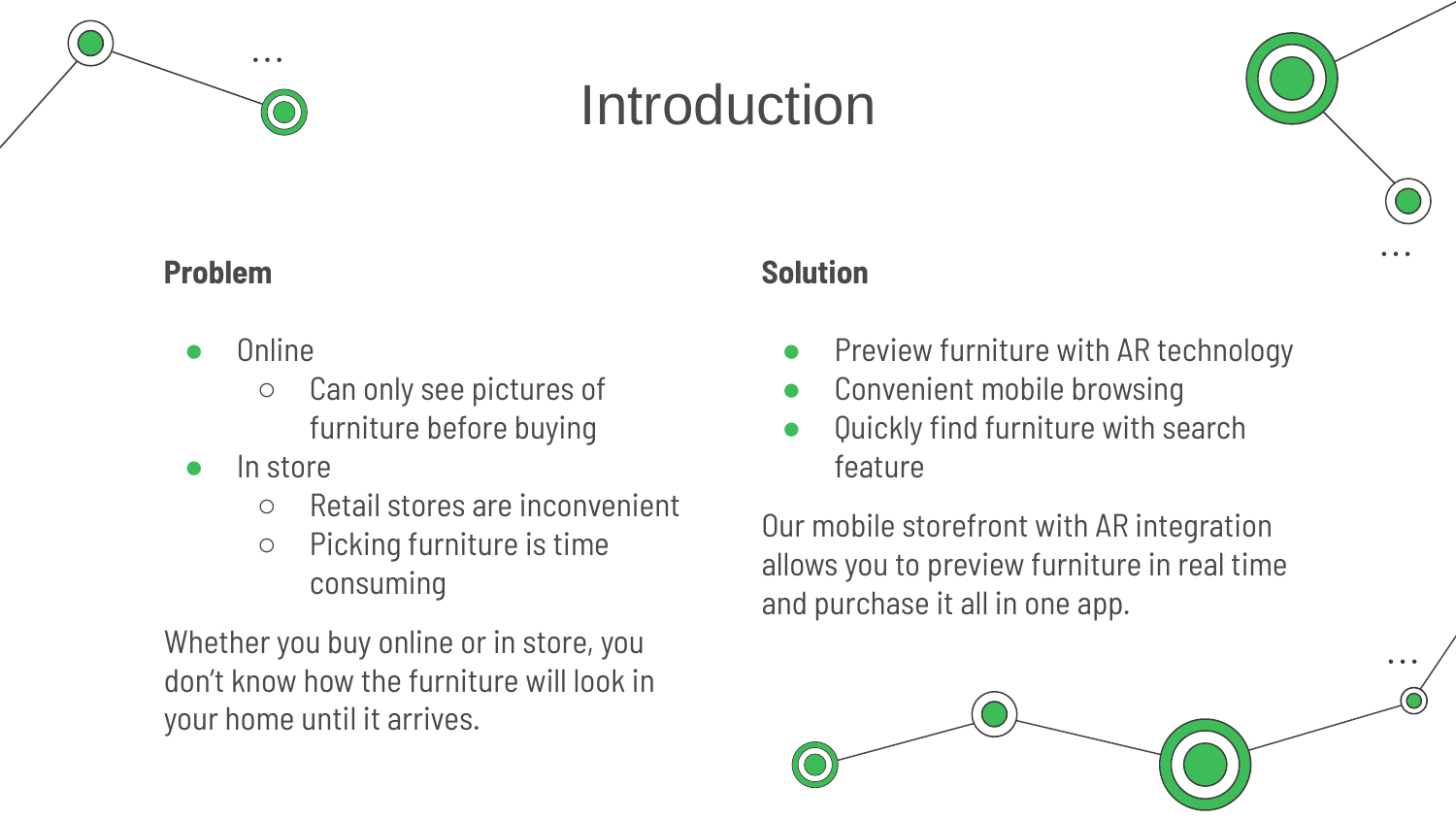

# Introduction

Problem

Online
Can only see pictures of furniture before buying
In store
Retail stores are inconvenient
Picking furniture is time consuming
Whether you buy online or in store, you don’t know how the furniture will look in your home until it arrives.
Solution

Preview furniture with AR technology
Convenient mobile browsing
Quickly find furniture with search feature
Our mobile storefront with AR integration allows you to preview furniture in real time and purchase it all in one app.